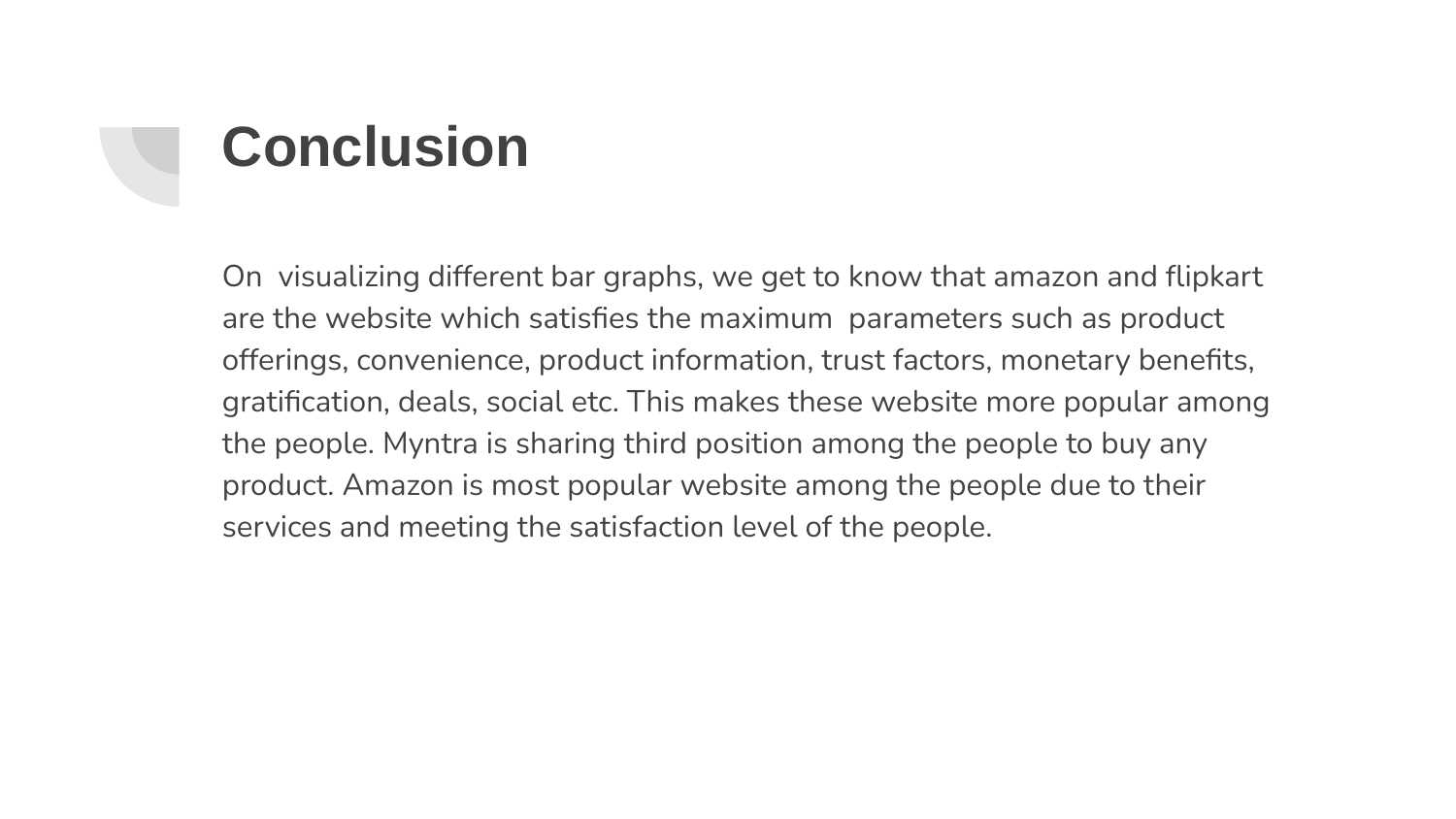

# Conclusion
On  visualizing different bar graphs, we get to know that amazon and flipkart are the website which satisfies the maximum  parameters such as product offerings, convenience, product information, trust factors, monetary benefits, gratification, deals, social etc. This makes these website more popular among the people. Myntra is sharing third position among the people to buy any product. Amazon is most popular website among the people due to their services and meeting the satisfaction level of the people.